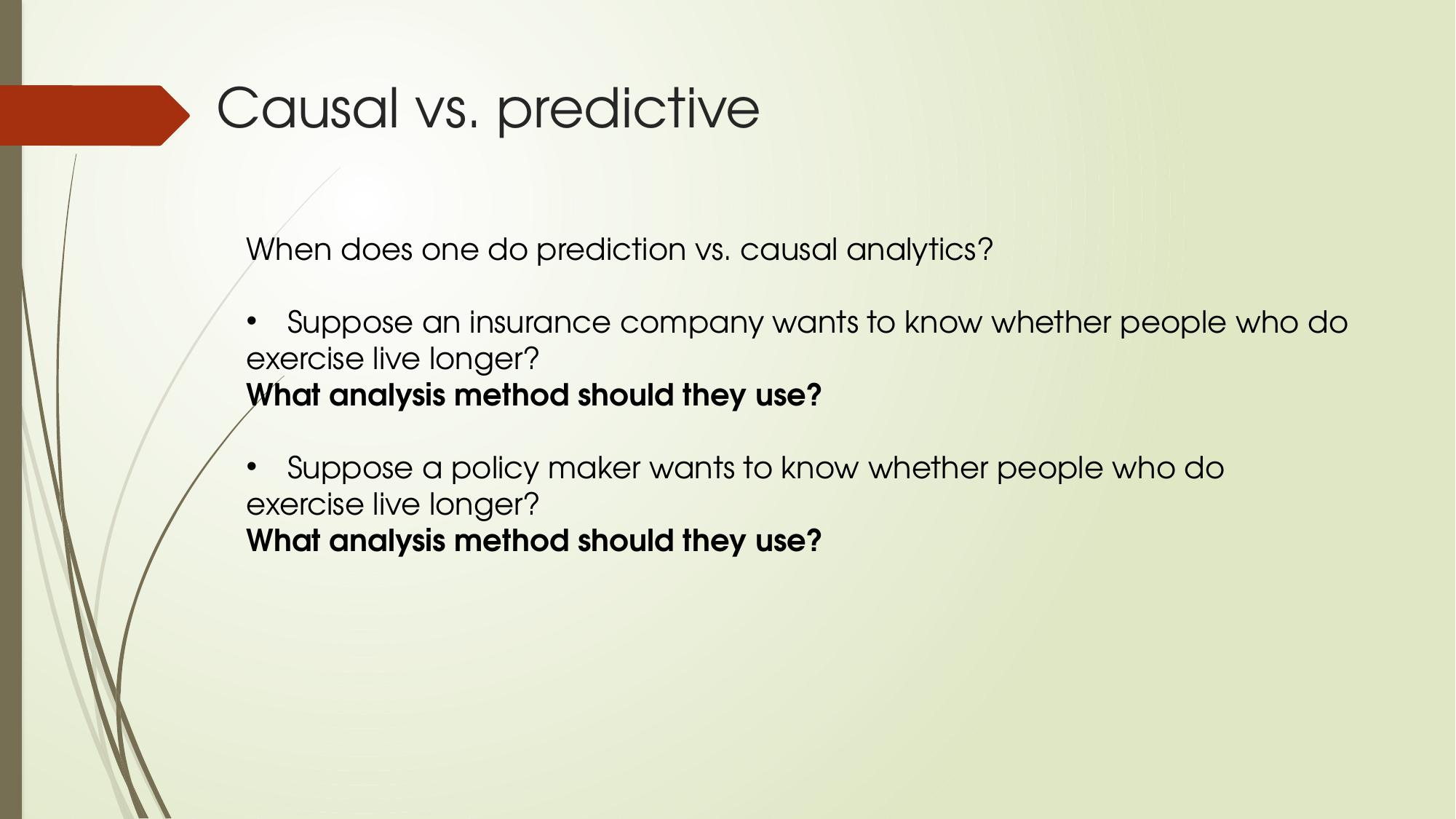

# Causal vs. predictive
When does one do prediction vs. causal analytics?

Suppose an insurance company wants to know whether people who do
exercise live longer?
What analysis method should they use?

Suppose a policy maker wants to know whether people who do
exercise live longer?
What analysis method should they use?